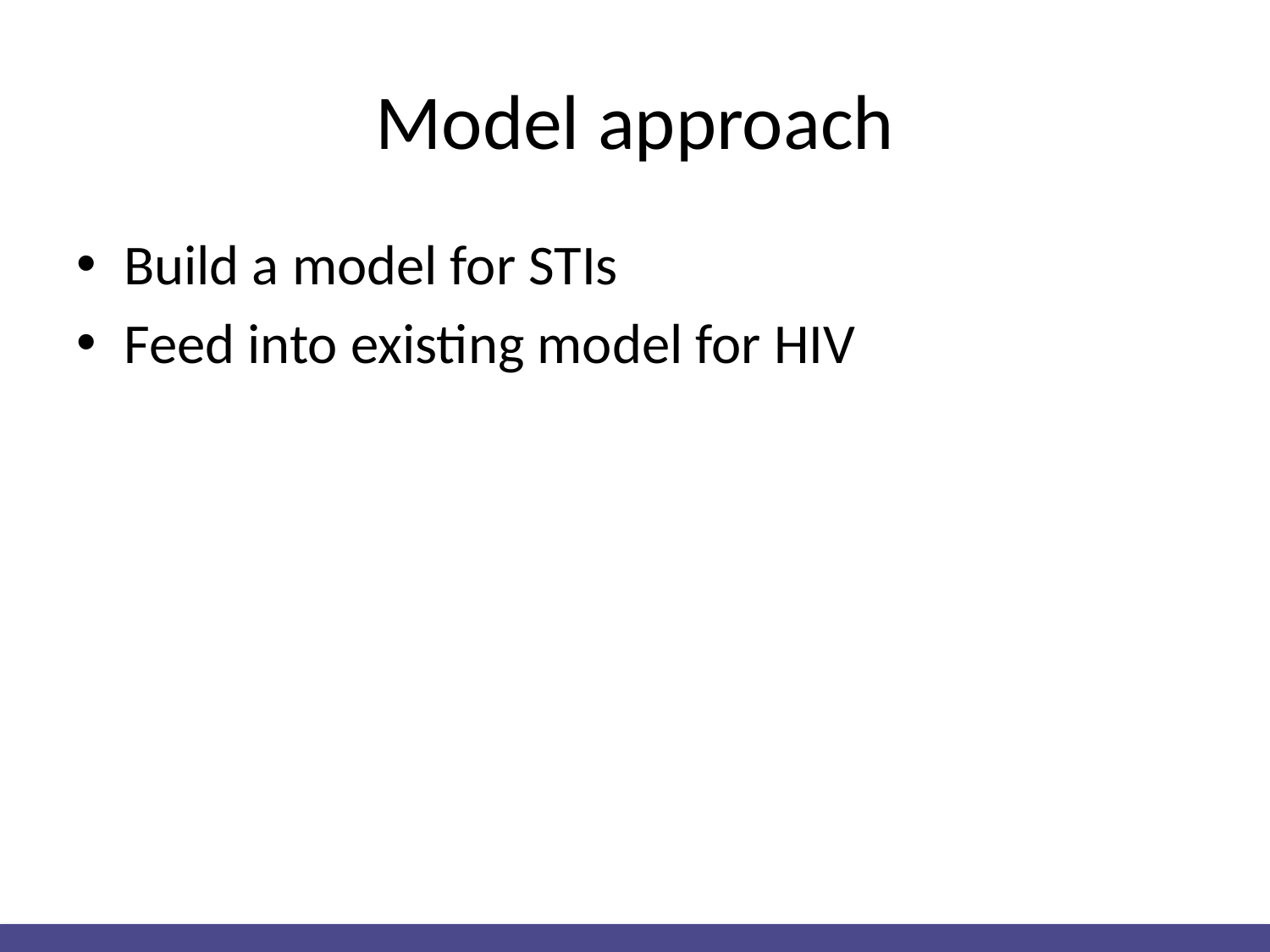

# Model approach
Build a model for STIs
Feed into existing model for HIV